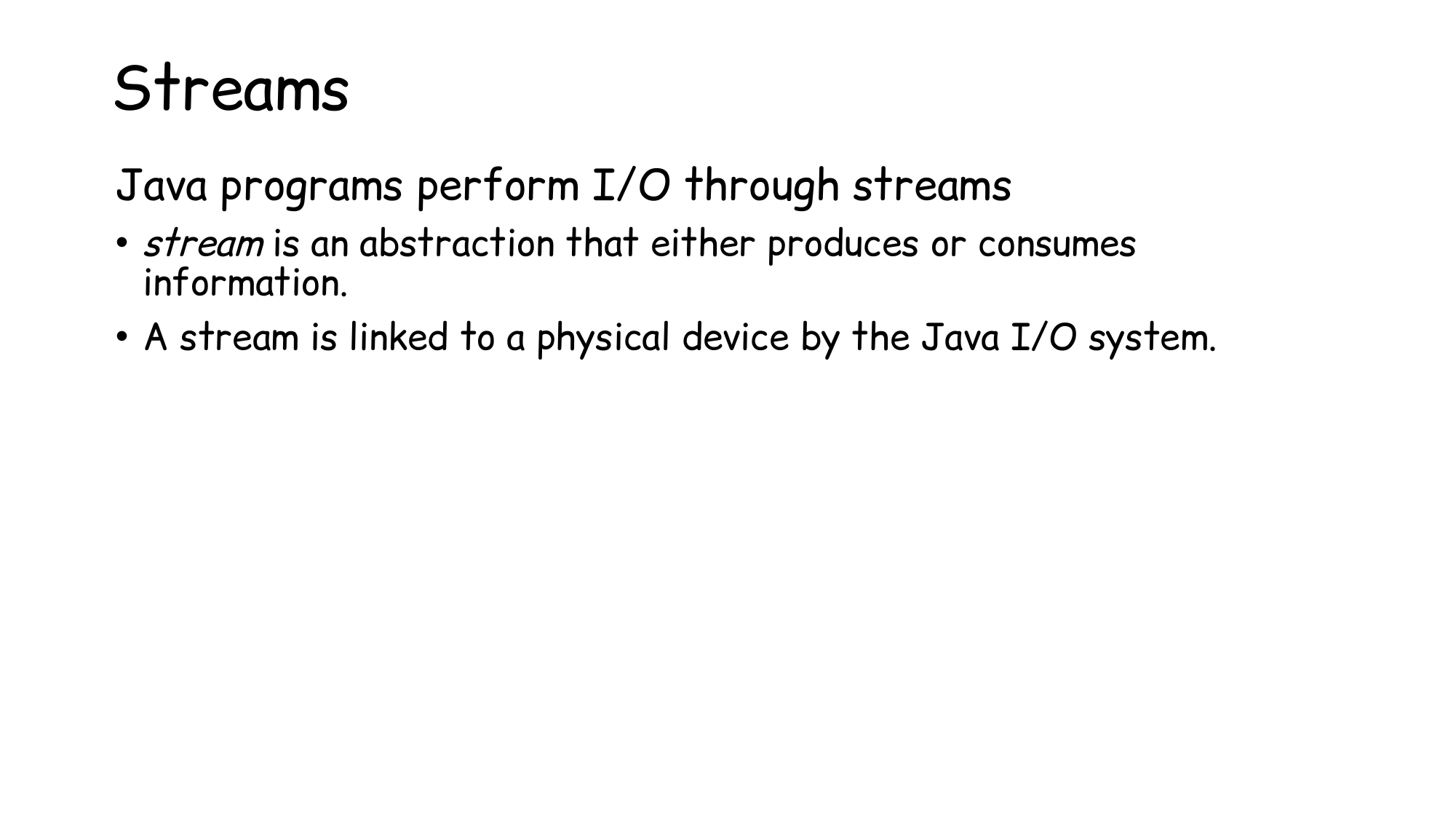

# Streams
Java programs perform I/O through streams
stream is an abstraction that either produces or consumes information.
A stream is linked to a physical device by the Java I/O system.